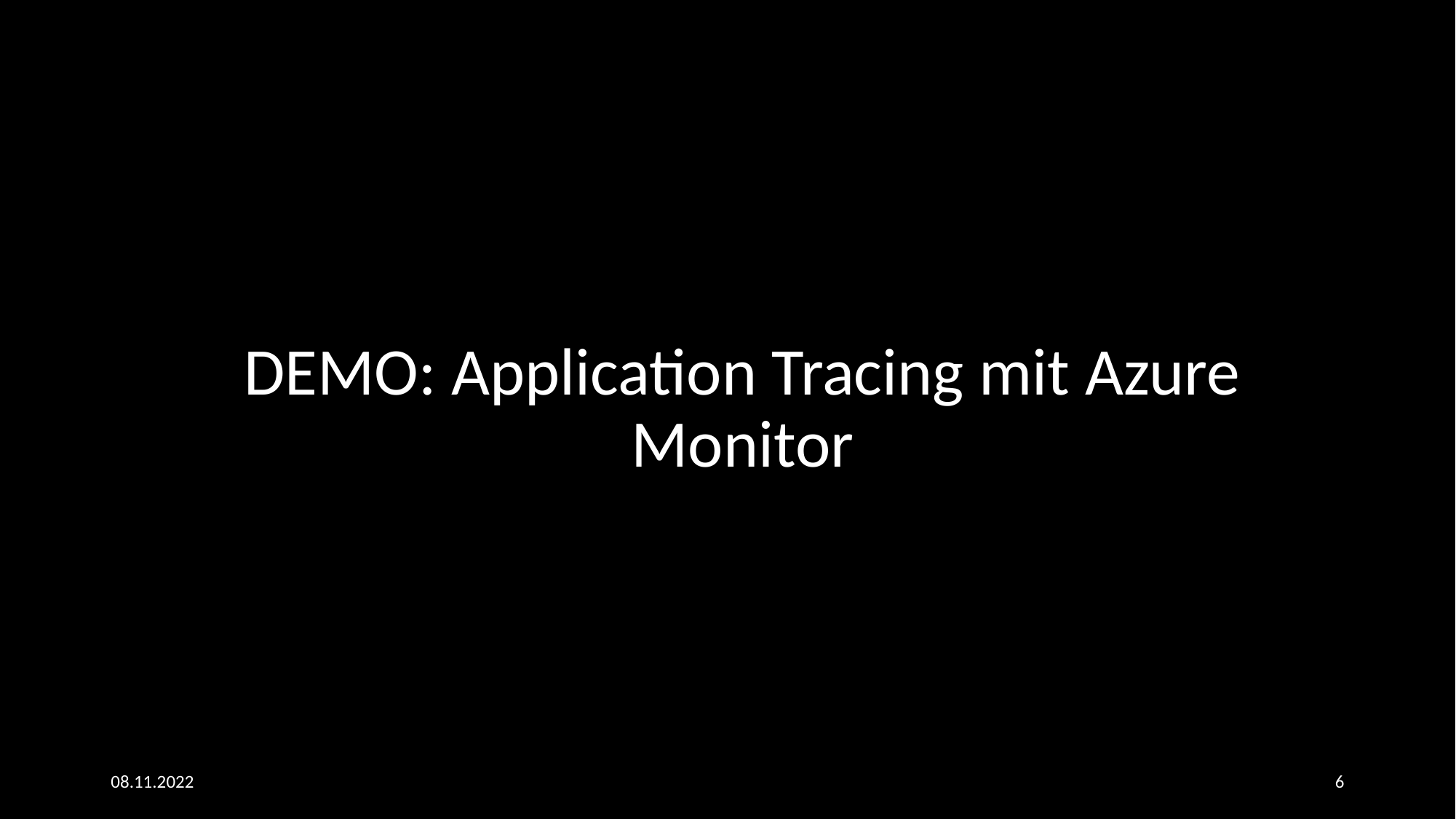

# DEMO: Application Tracing mit Azure Monitor
08.11.2022
6